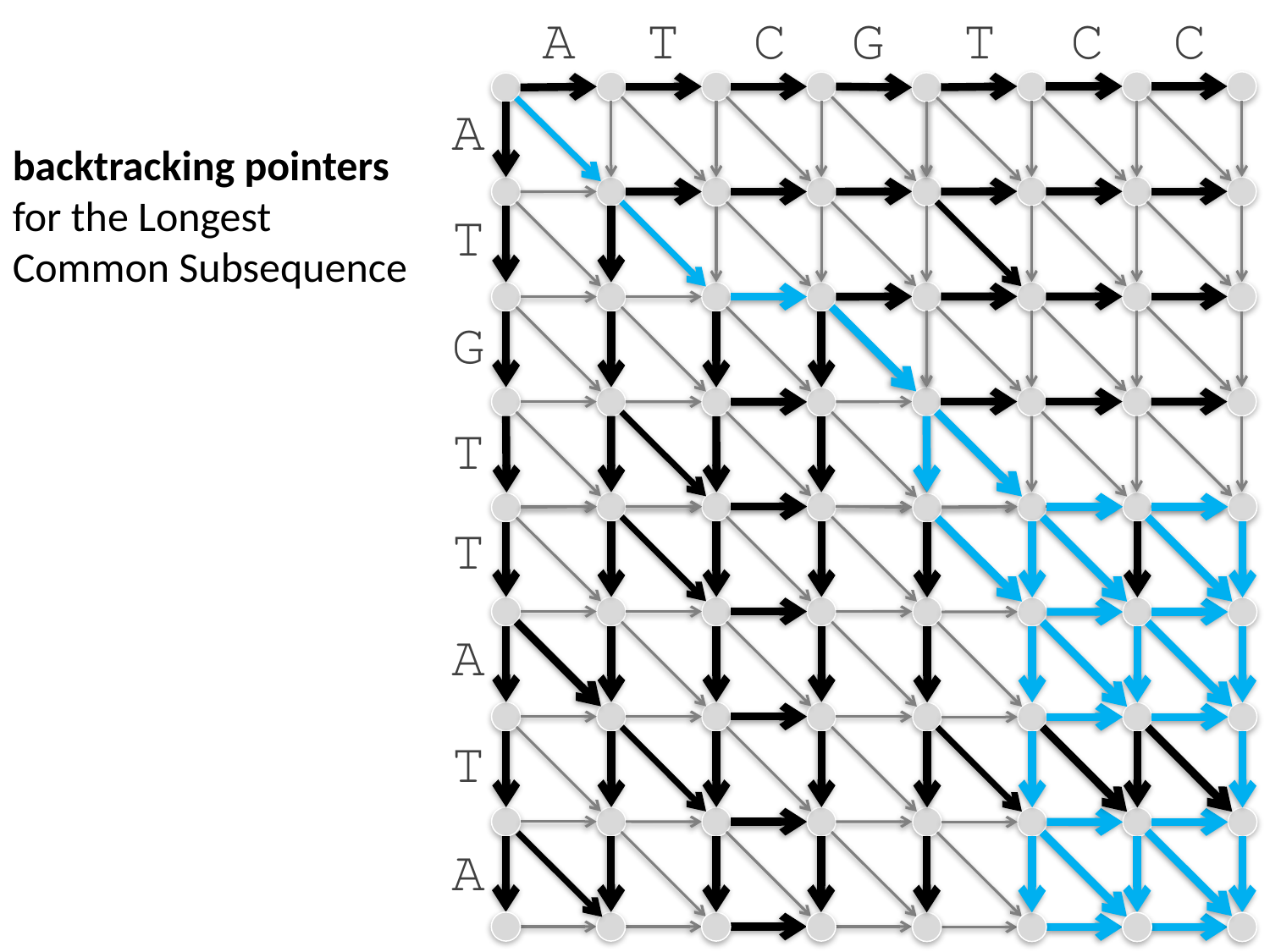

A
T
C
G
T
C
C

A
backtracking pointers for the Longest Common Subsequence

T

G

T

T

A

T

A